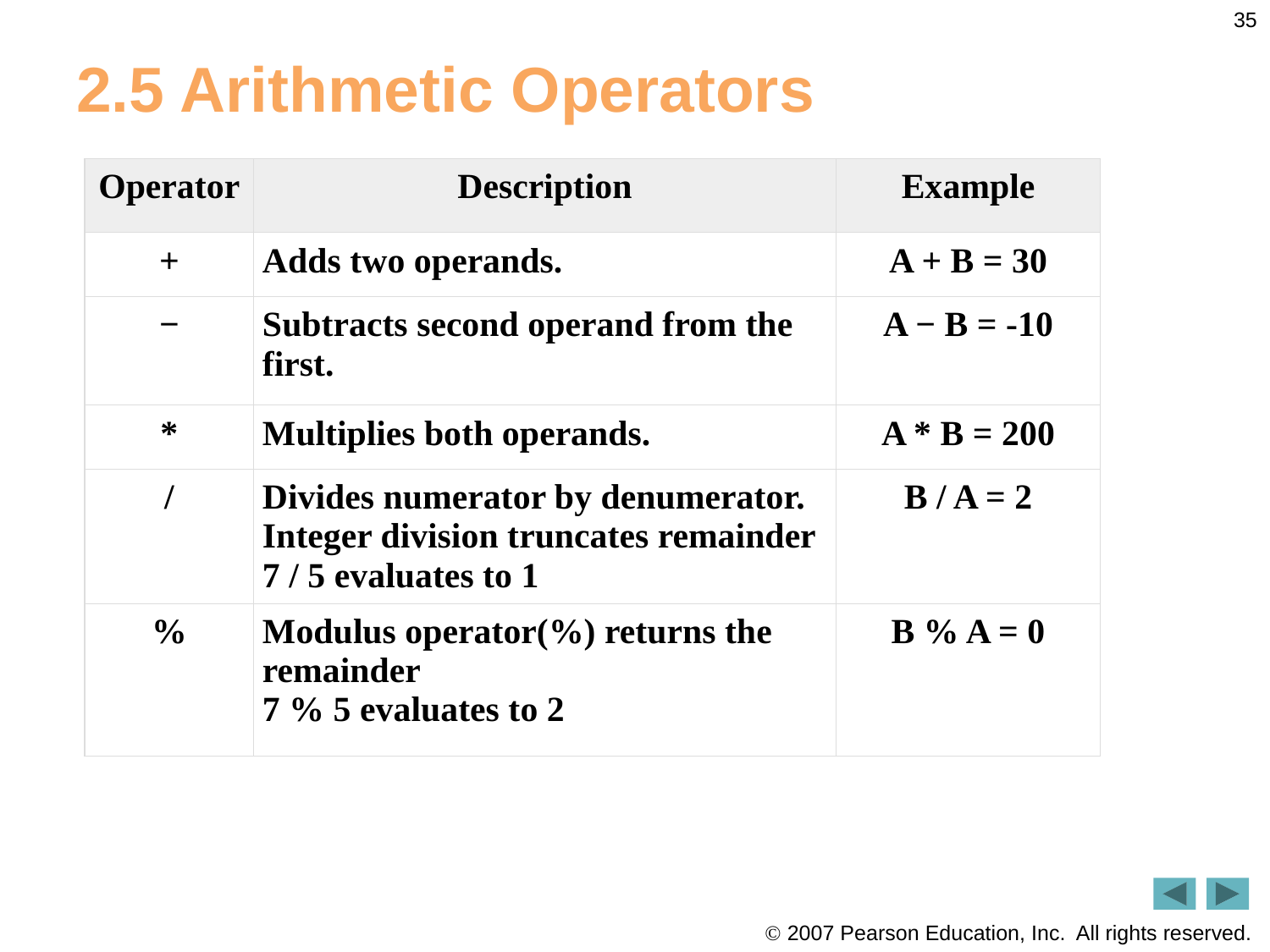

35
# 2.5 Arithmetic Operators
| Operator | Description | Example |
| --- | --- | --- |
| + | Adds two operands. | A + B = 30 |
| − | Subtracts second operand from the first. | A − B = -10 |
| \* | Multiplies both operands. | A \* B = 200 |
| / | Divides numerator by denumerator. Integer division truncates remainder 7 / 5 evaluates to 1 | B / A = 2 |
| % | Modulus operator(%) returns the remainder 7 % 5 evaluates to 2 | B % A = 0 |